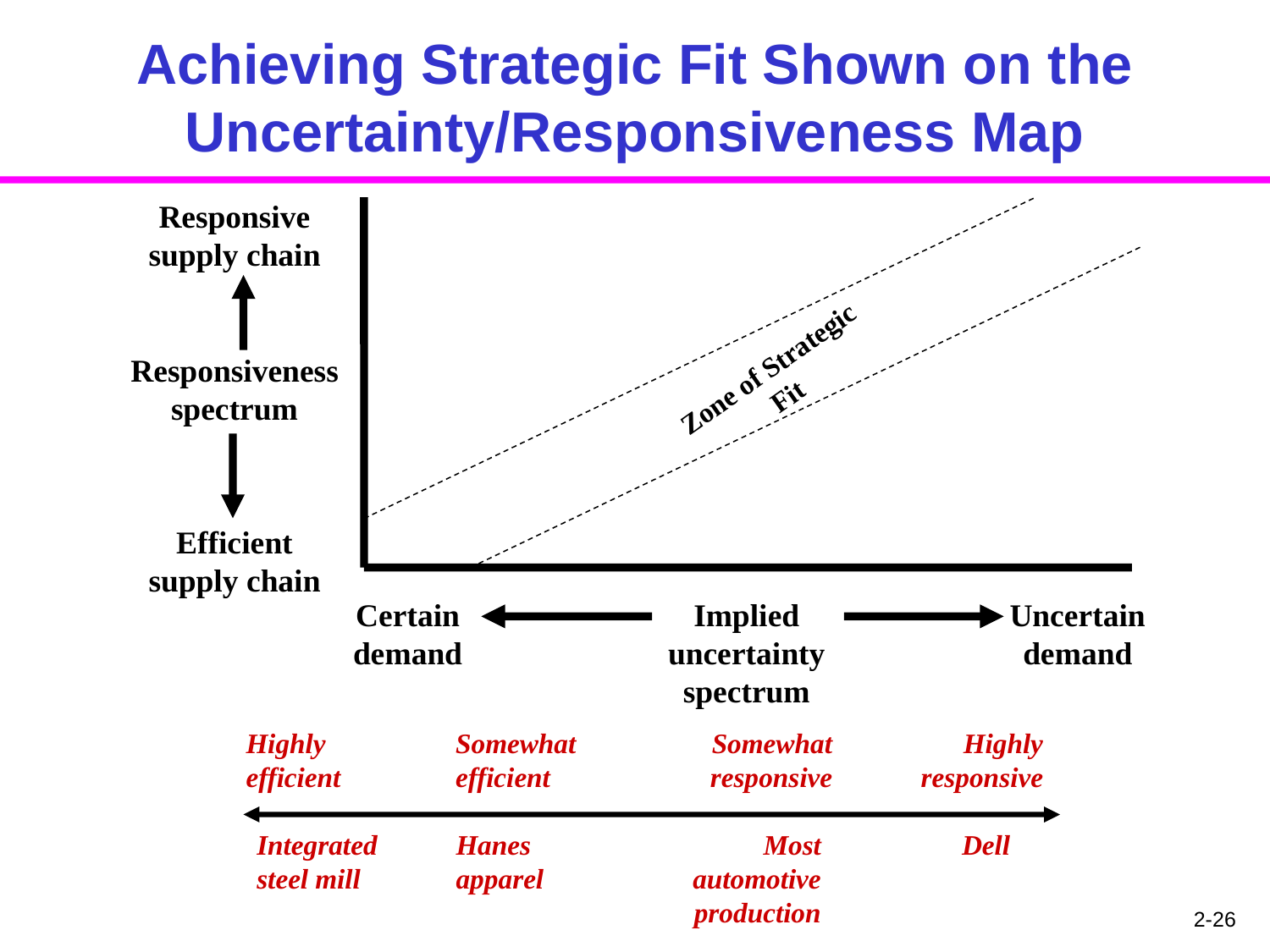

# Achieving Strategic Fit Shown on the Uncertainty/Responsiveness Map
Responsive supply chain

Zone of Strategic Fit
Responsiveness spectrum

Efficient supply chain

Certain demand
Implied uncertainty spectrum
Uncertain demand

Highly
efficient
Somewhat
efficient
Somewhat
responsive
Highly
responsive

Hanes
apparel
Dell
Most
automotive
production
Integrated
steel mill
2-26